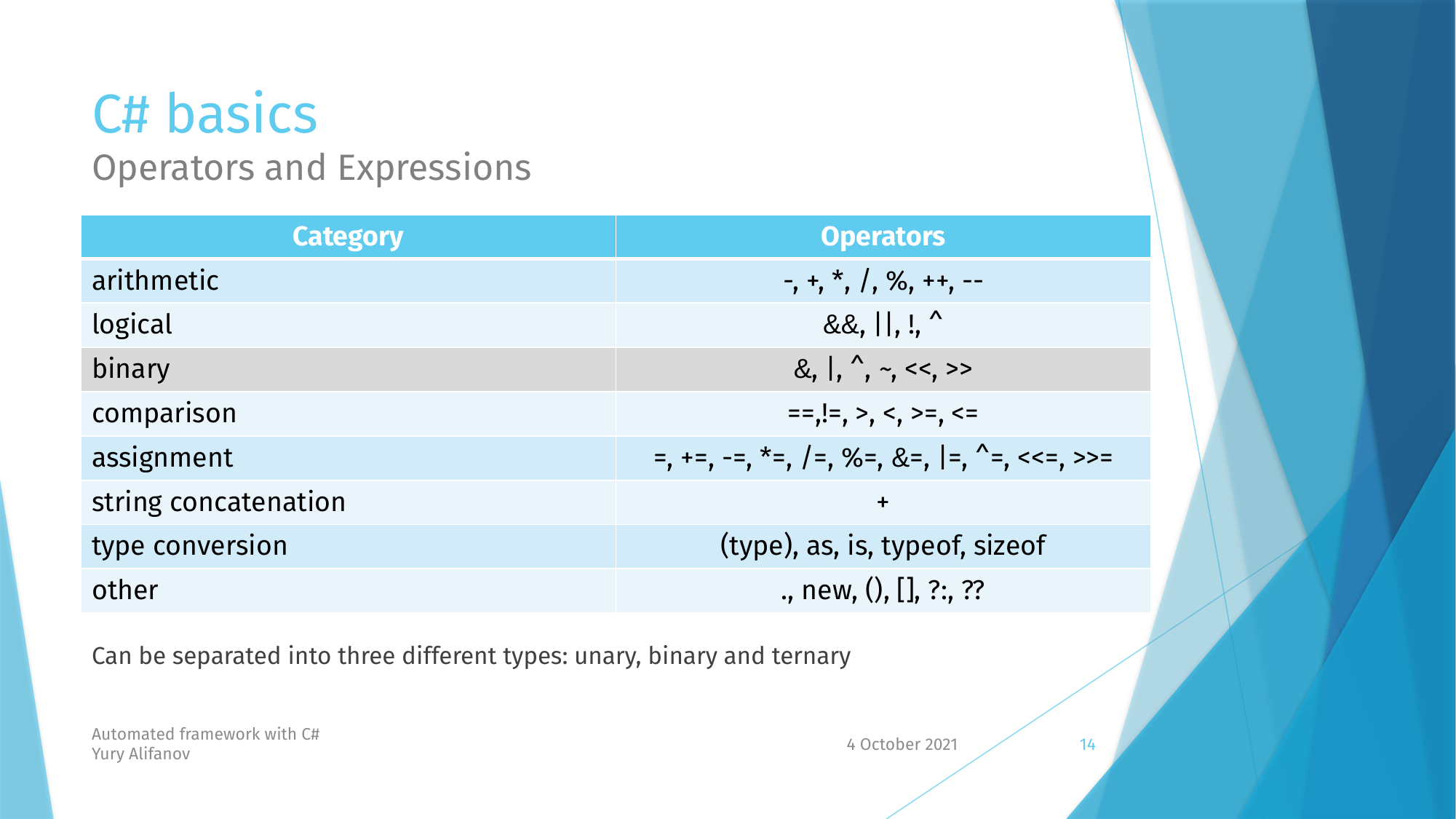

# C# basics Operators and Expressions
| Category | Operators |
| --- | --- |
| arithmetic | -, +, \*, /, %, ++, -- |
| logical | &&, ||, !, ^ |
| binary | &, |, ^, ~, <<, >> |
| comparison | ==,!=, >, <, >=, <= |
| assignment | =, +=, -=, \*=, /=, %=, &=, |=, ^=, <<=, >>= |
| string concatenation | + |
| type conversion | (type), as, is, typeof, sizeof |
| other | ., new, (), [], ?:, ?? |
Can be separated into three different types: unary, binary and ternary
Automated framework with C#
Yury Alifanov
4 October 2021
14